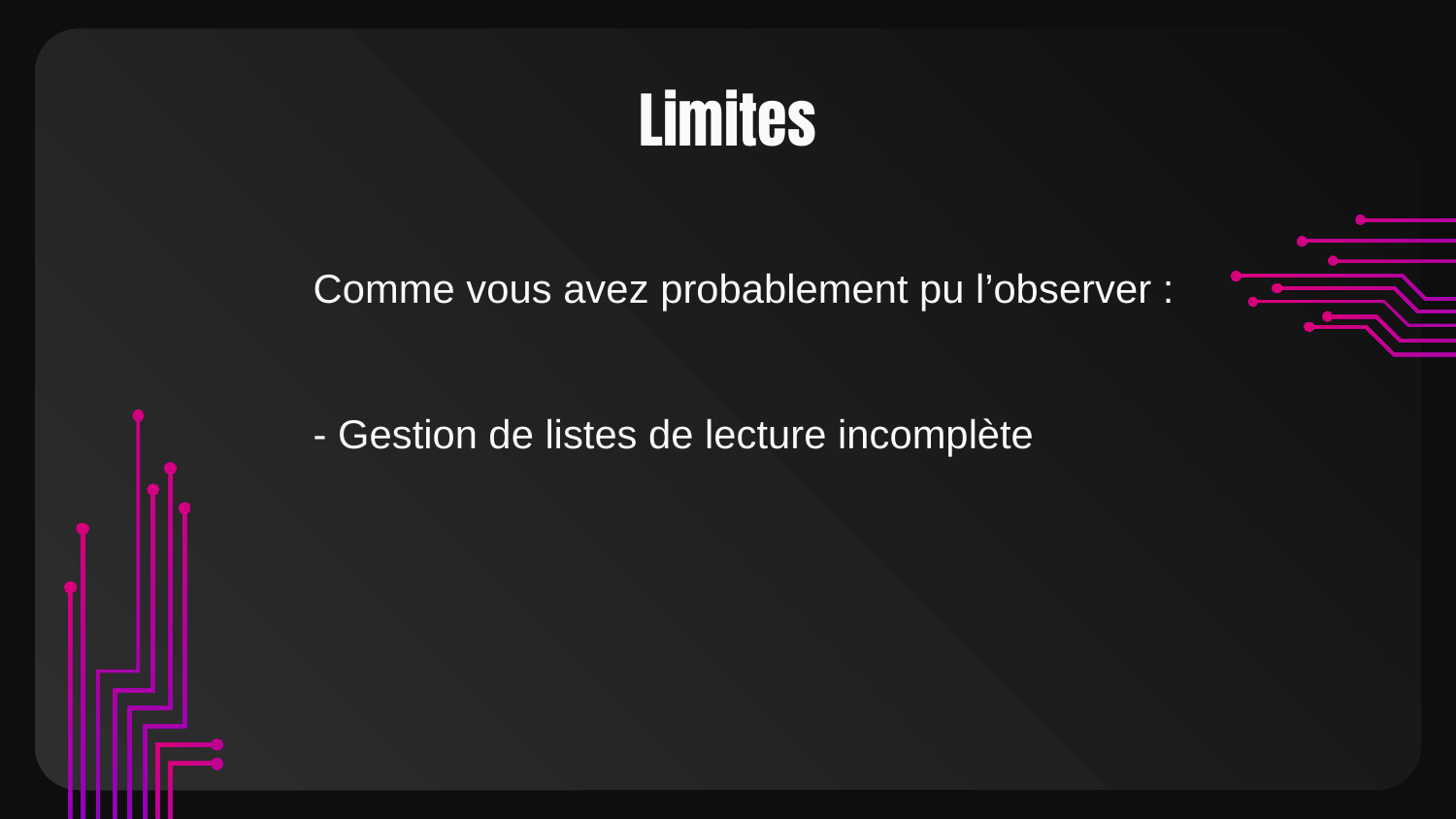

# Limites
Comme vous avez probablement pu l’observer :

- Gestion de listes de lecture incomplète